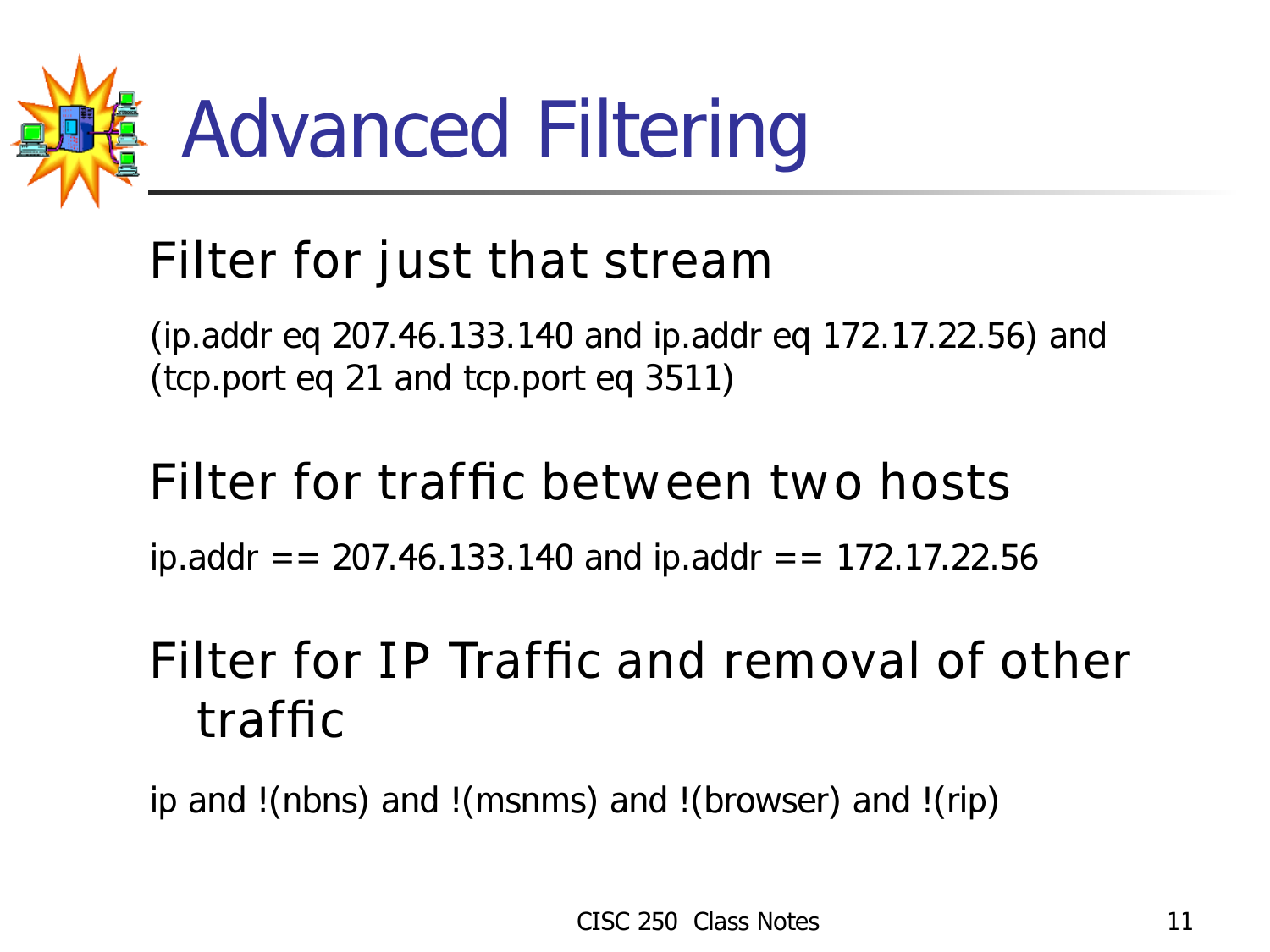

# Advanced Filtering
Filter for just that stream

(ip.addr eq 207.46.133.140 and ip.addr eq 172.17.22.56) and
(tcp.port eq 21 and tcp.port eq 3511)

Filter for traffic between two hosts

ip.addr == 207.46.133.140 and ip.addr == 172.17.22.56

Filter for IP Traffic and removal of other traffic

ip and !(nbns) and !(msnms) and !(browser) and !(rip)

CISC 250  Class Notes
11